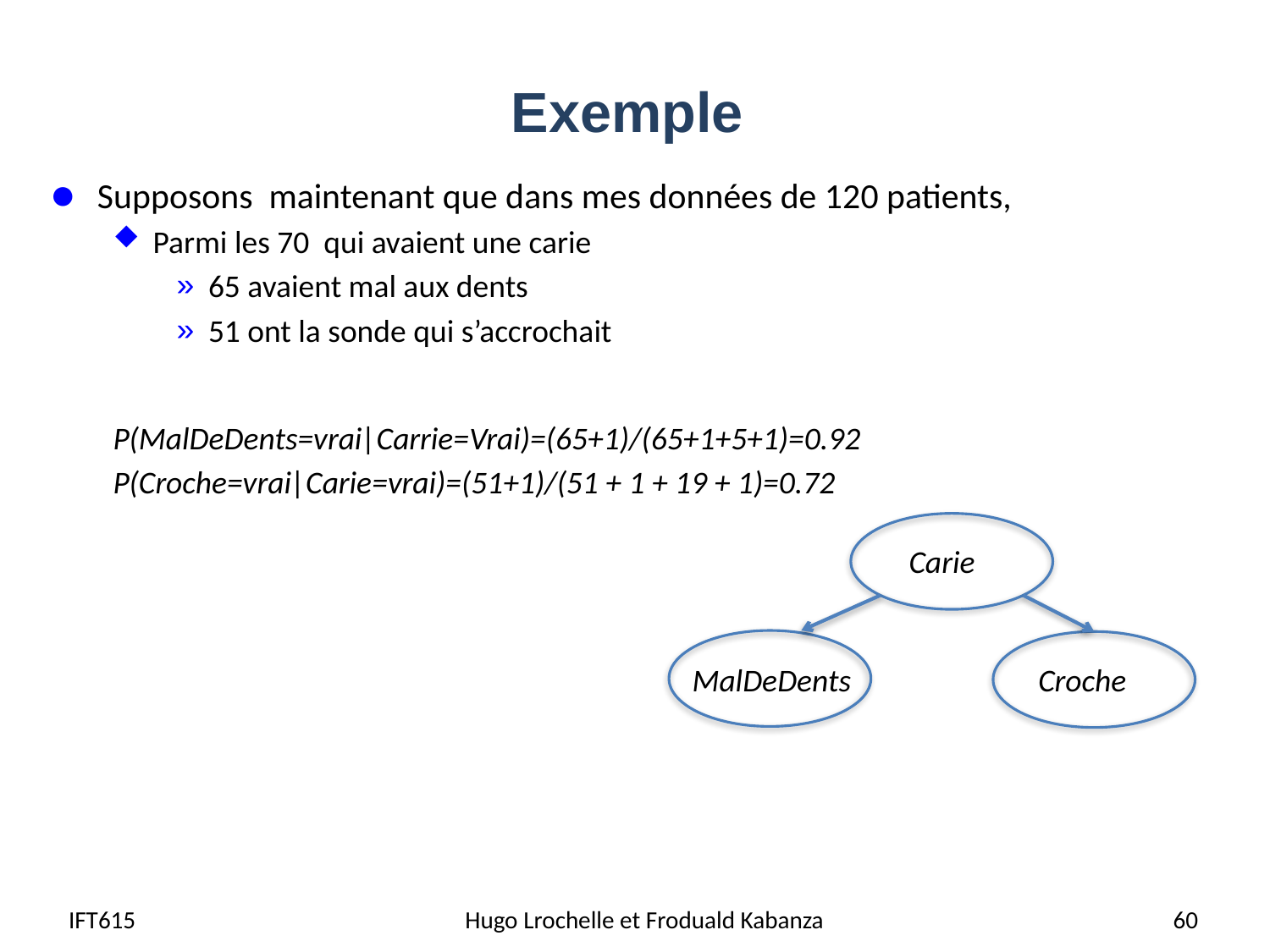

# Exemple

Supposons  maintenant que dans mes données de 120 patients,
Parmi les 70  qui avaient une carie
65 avaient mal aux dents
51 ont la sonde qui s’accrochait

P(MalDeDents=vrai|Carrie=Vrai)=(65+1)/(65+1+5+1)=0.92
P(Croche=vrai|Carie=vrai)=(51+1)/(51 + 1 + 19 + 1)=0.72

Carie

MalDeDents
Croche
IFT615
 Hugo Lrochelle et Froduald Kabanza
60